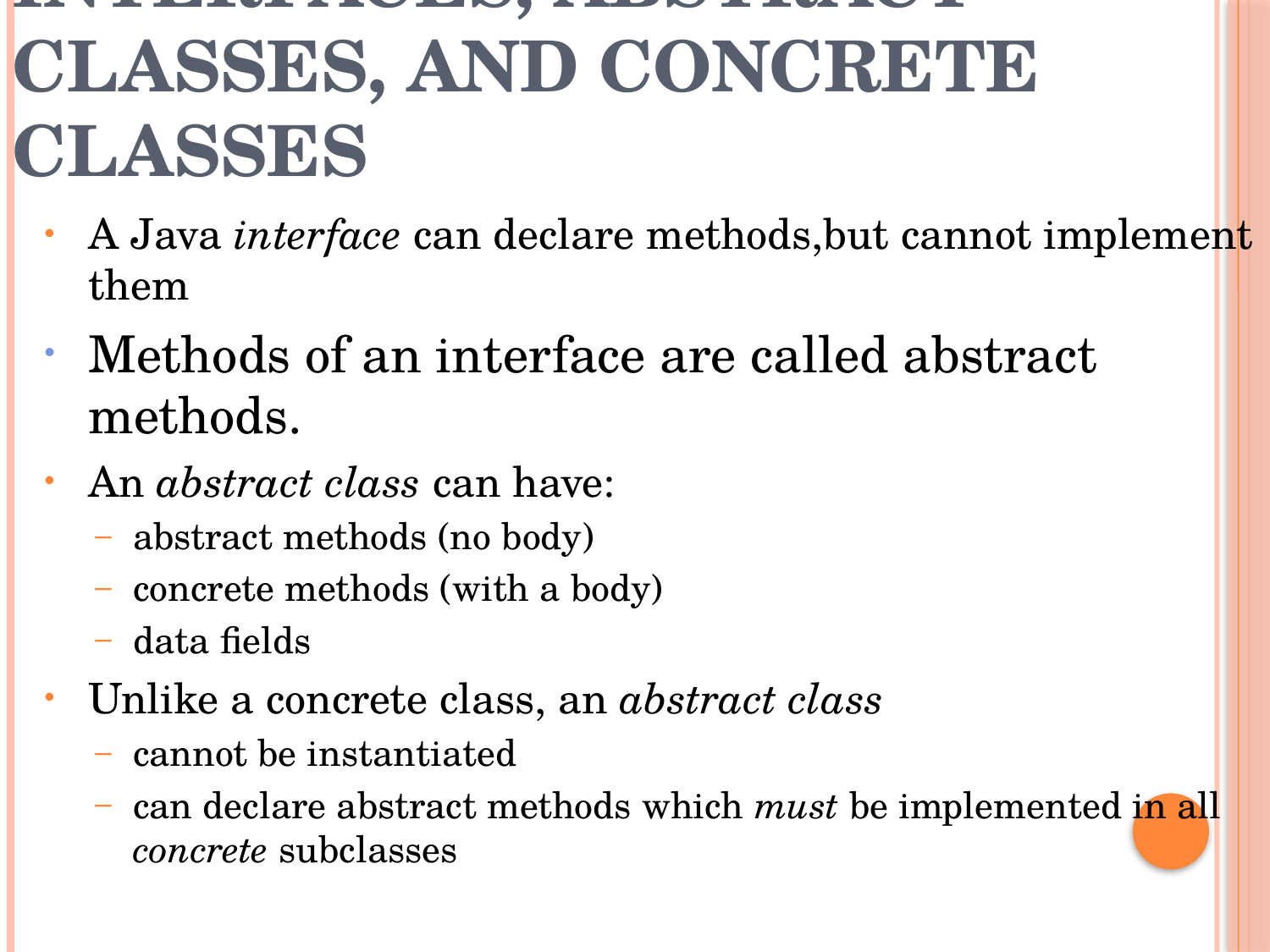

# Interfaces, Abstract Classes, and Concrete Classes
A Java interface can declare methods,but cannot implement them
Methods of an interface are called abstract methods.
An abstract class can have:
abstract methods (no body)
concrete methods (with a body)
data fields
Unlike a concrete class, an abstract class
cannot be instantiated
can declare abstract methods which must be implemented in all concrete subclasses